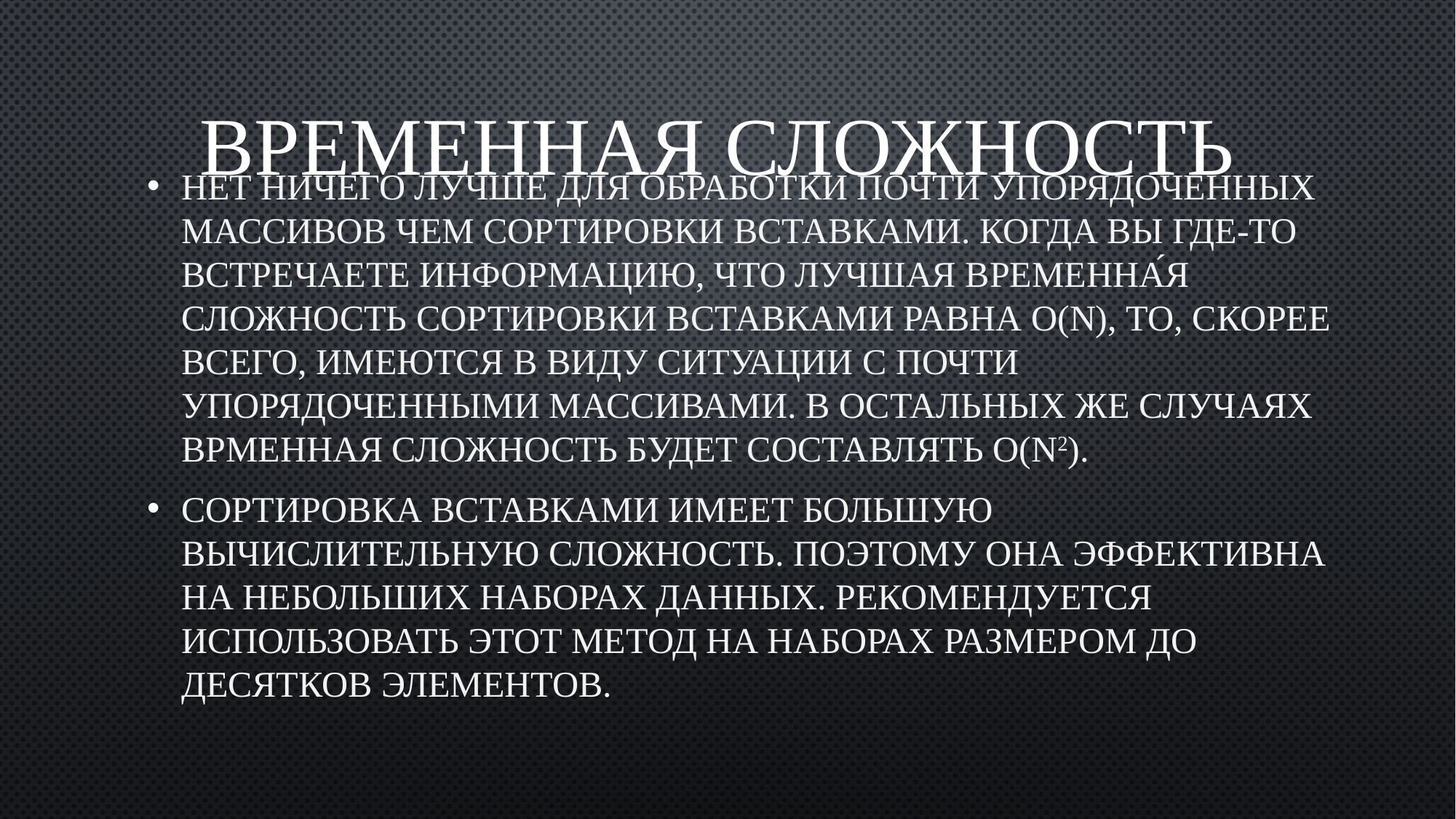

# Временная сложность
Нет ничего лучше для обработки почти упорядоченных массивов чем сортировки вставками. Когда Вы где-то встречаете информацию, что лучшая временна́я сложность сортировки вставками равна O(n), то, скорее всего, имеются в виду ситуации с почти упорядоченными массивами. В остальных же случаях врменная сложность будет составлять O(n2).
Сортировка вставками имеет большую вычислительную сложность. Поэтому она эффективна на небольших наборах данных. Рекомендуется использовать этот метод на наборах размером до десятков элементов.